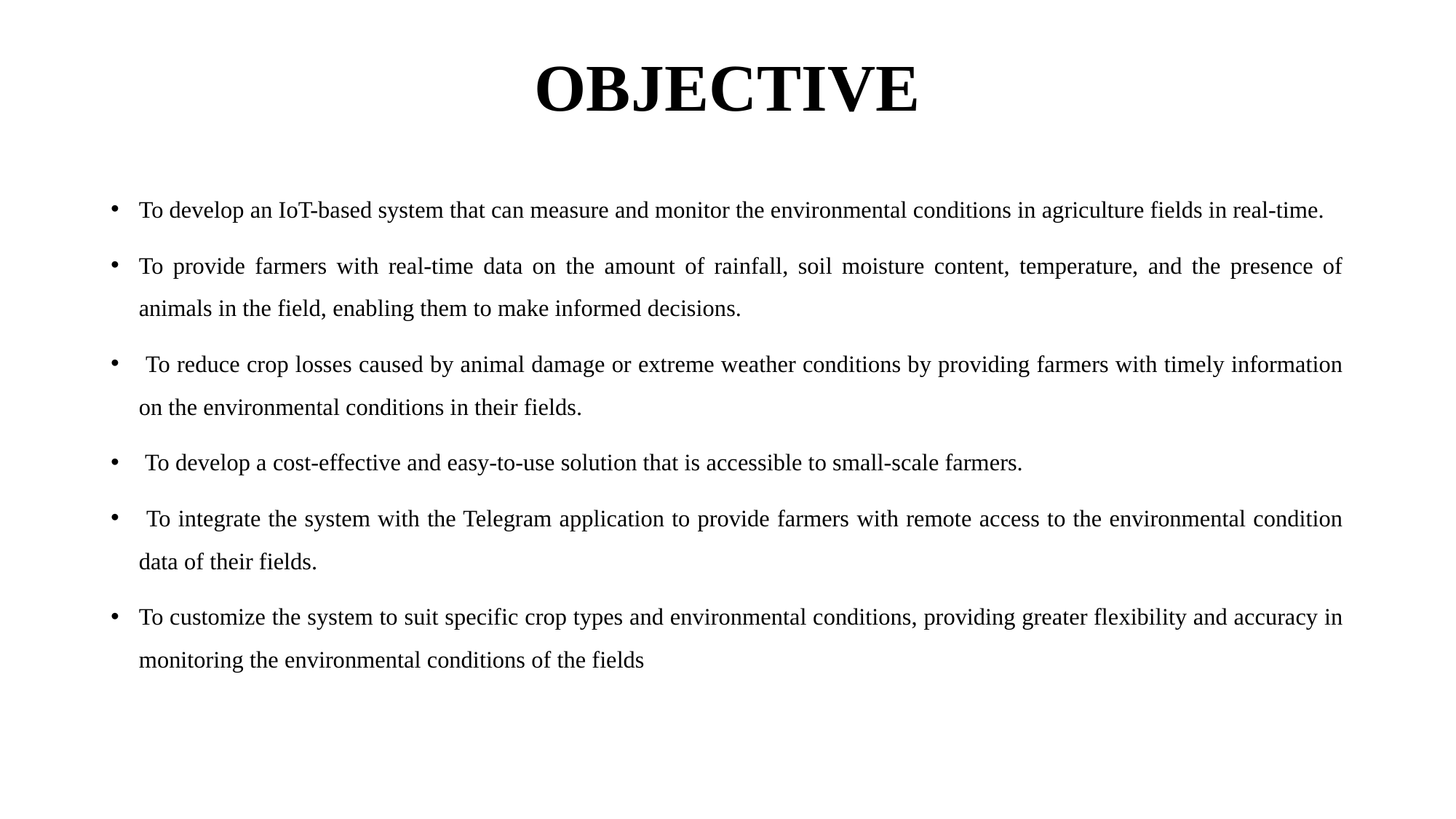

# OBJECTIVE
To develop an IoT-based system that can measure and monitor the environmental conditions in agriculture fields in real-time.
To provide farmers with real-time data on the amount of rainfall, soil moisture content, temperature, and the presence of animals in the field, enabling them to make informed decisions.
 To reduce crop losses caused by animal damage or extreme weather conditions by providing farmers with timely information on the environmental conditions in their fields.
 To develop a cost-effective and easy-to-use solution that is accessible to small-scale farmers.
 To integrate the system with the Telegram application to provide farmers with remote access to the environmental condition data of their fields.
To customize the system to suit specific crop types and environmental conditions, providing greater flexibility and accuracy in monitoring the environmental conditions of the fields